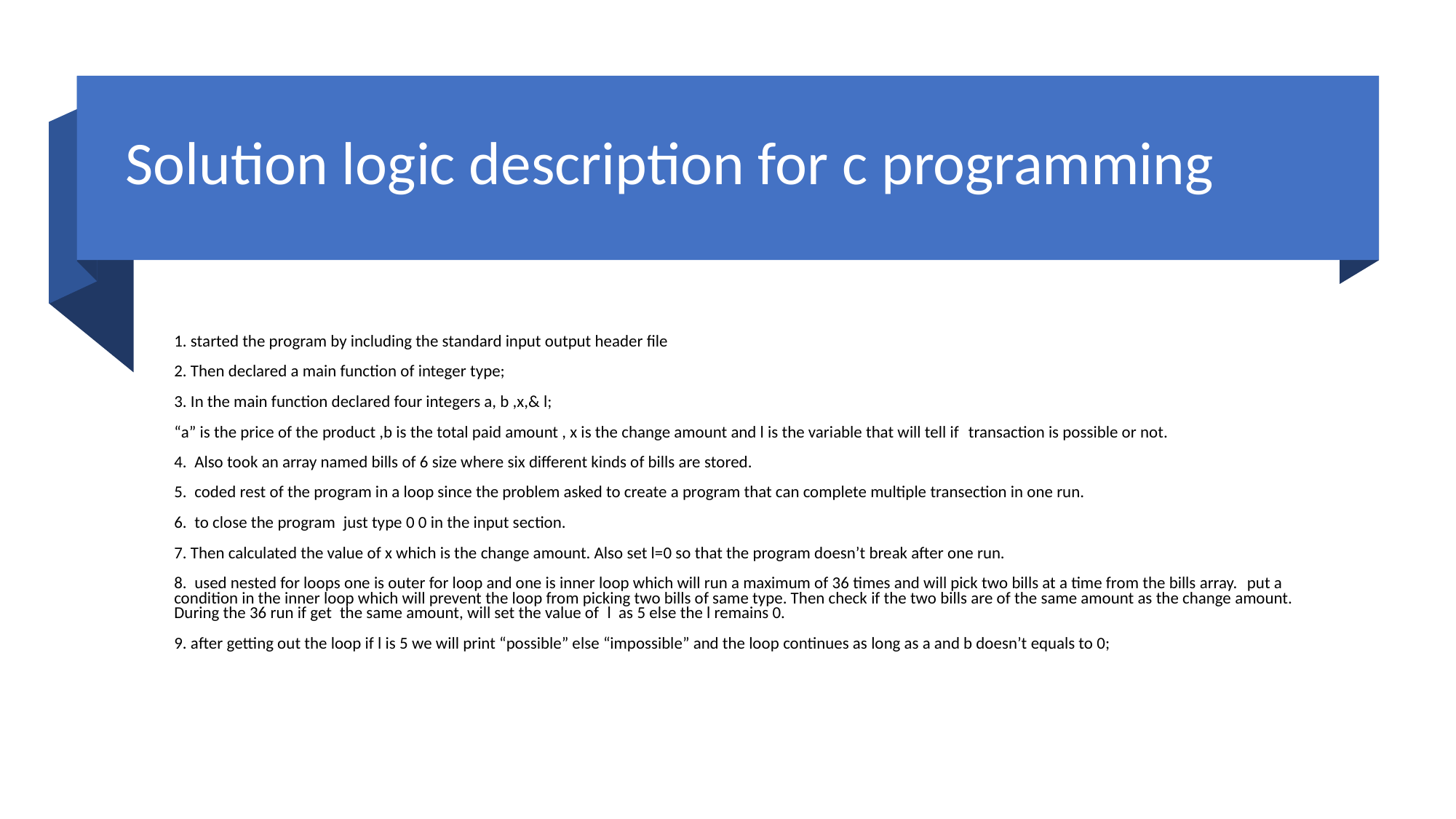

# Solution logic description for c programming

1. started the program by including the standard input output header file
2. Then declared a main function of integer type;
3. In the main function declared four integers a, b ,x,& l;
“a” is the price of the product ,b is the total paid amount , x is the change amount and l is the variable that will tell if  transaction is possible or not.
4.  Also took an array named bills of 6 size where six different kinds of bills are stored.
5.  coded rest of the program in a loop since the problem asked to create a program that can complete multiple transection in one run.
6.  to close the program  just type 0 0 in the input section.
7. Then calculated the value of x which is the change amount. Also set l=0 so that the program doesn’t break after one run.
8.  used nested for loops one is outer for loop and one is inner loop which will run a maximum of 36 times and will pick two bills at a time from the bills array.  put a condition in the inner loop which will prevent the loop from picking two bills of same type. Then check if the two bills are of the same amount as the change amount. During the 36 run if get  the same amount, will set the value of  l  as 5 else the l remains 0.
9. after getting out the loop if l is 5 we will print “possible” else “impossible” and the loop continues as long as a and b doesn’t equals to 0;